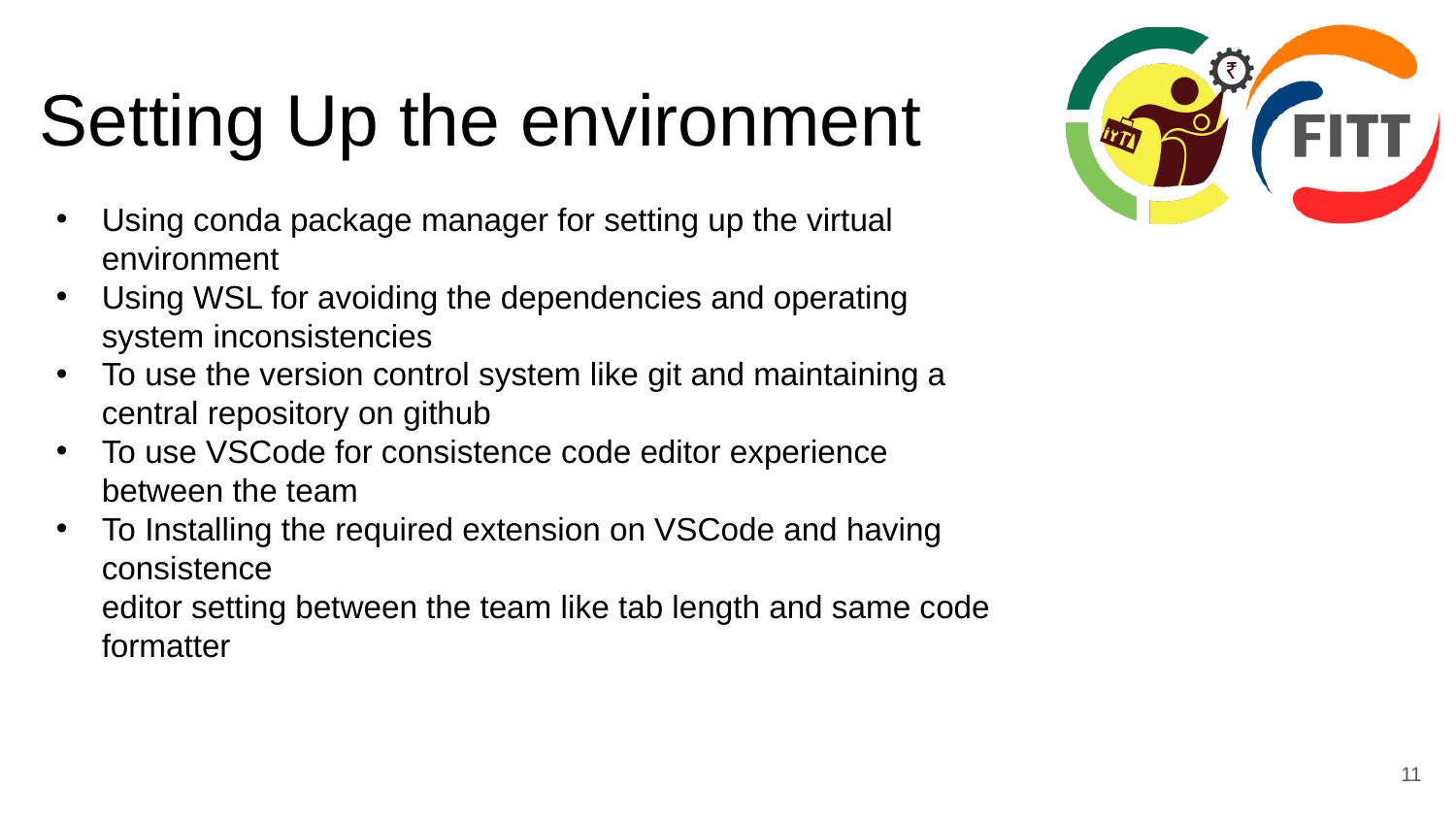

# Setting Up the environment
Using conda package manager for setting up the virtual environment
Using WSL for avoiding the dependencies and operating system inconsistencies
To use the version control system like git and maintaining a central repository on github
To use VSCode for consistence code editor experience between the team
To Installing the required extension on VSCode and having consistence
editor setting between the team like tab length and same code formatter

11